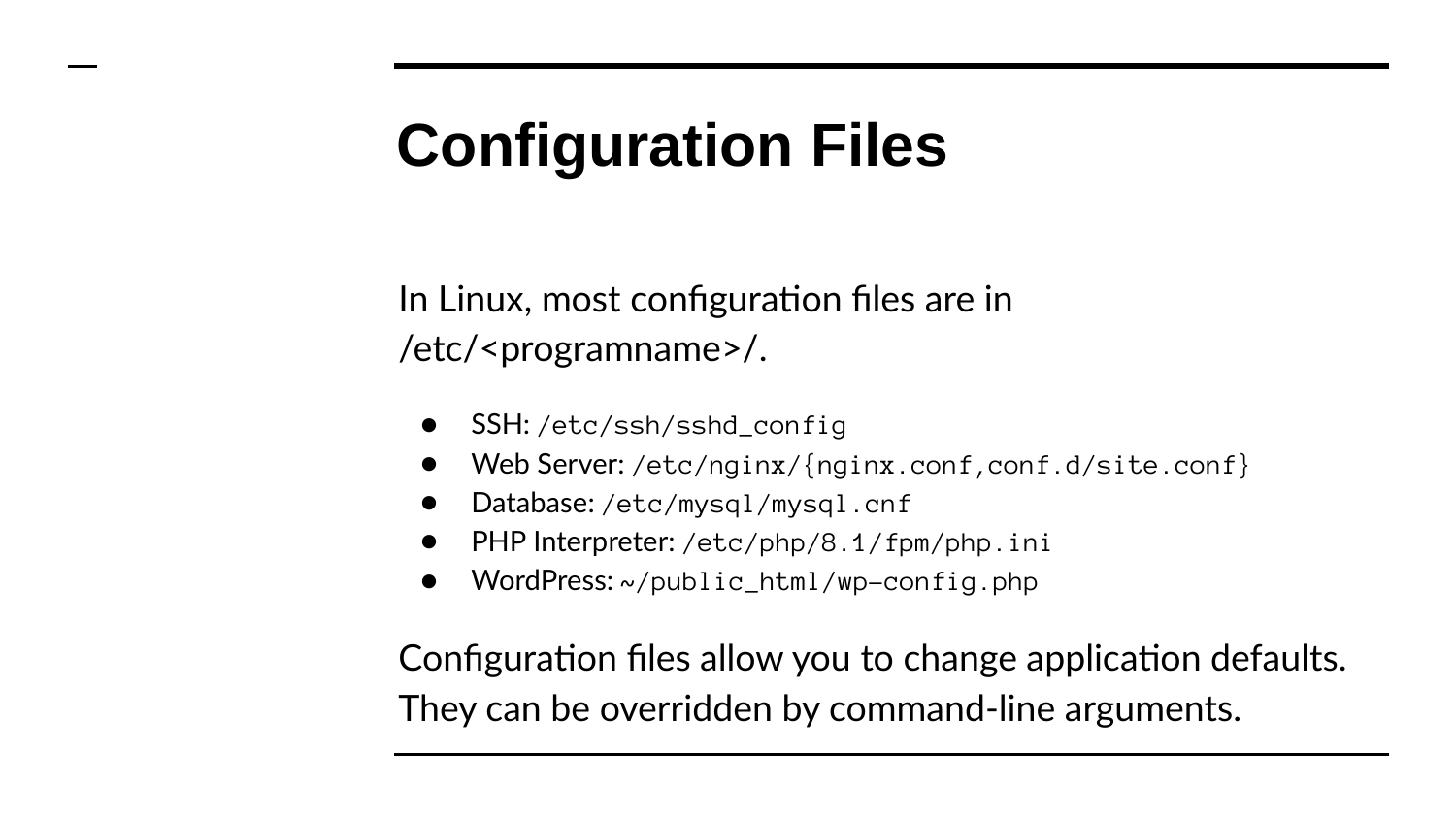

# Configuration Files
In Linux, most configuration files are in /etc/<programname>/.
SSH: /etc/ssh/sshd_config
Web Server: /etc/nginx/{nginx.conf,conf.d/site.conf}
Database: /etc/mysql/mysql.cnf
PHP Interpreter: /etc/php/8.1/fpm/php.ini
WordPress: ~/public_html/wp-config.php
Configuration files allow you to change application defaults. They can be overridden by command-line arguments.